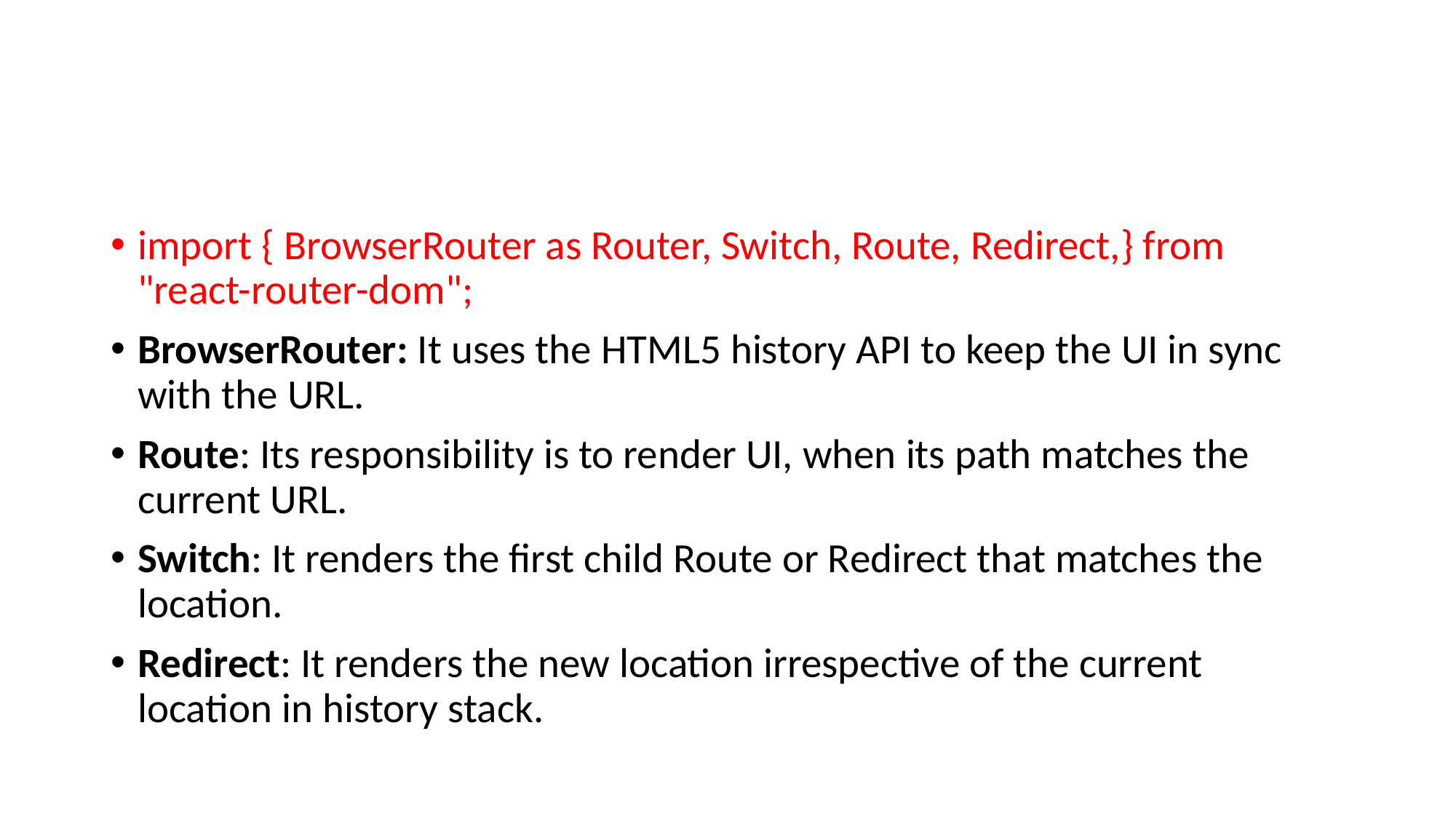

#
import { BrowserRouter as Router, Switch, Route, Redirect,} from "react-router-dom";
BrowserRouter: It uses the HTML5 history API to keep the UI in sync with the URL.
Route: Its responsibility is to render UI, when its path matches the current URL.
Switch: It renders the first child Route or Redirect that matches the location.
Redirect: It renders the new location irrespective of the current location in history stack.